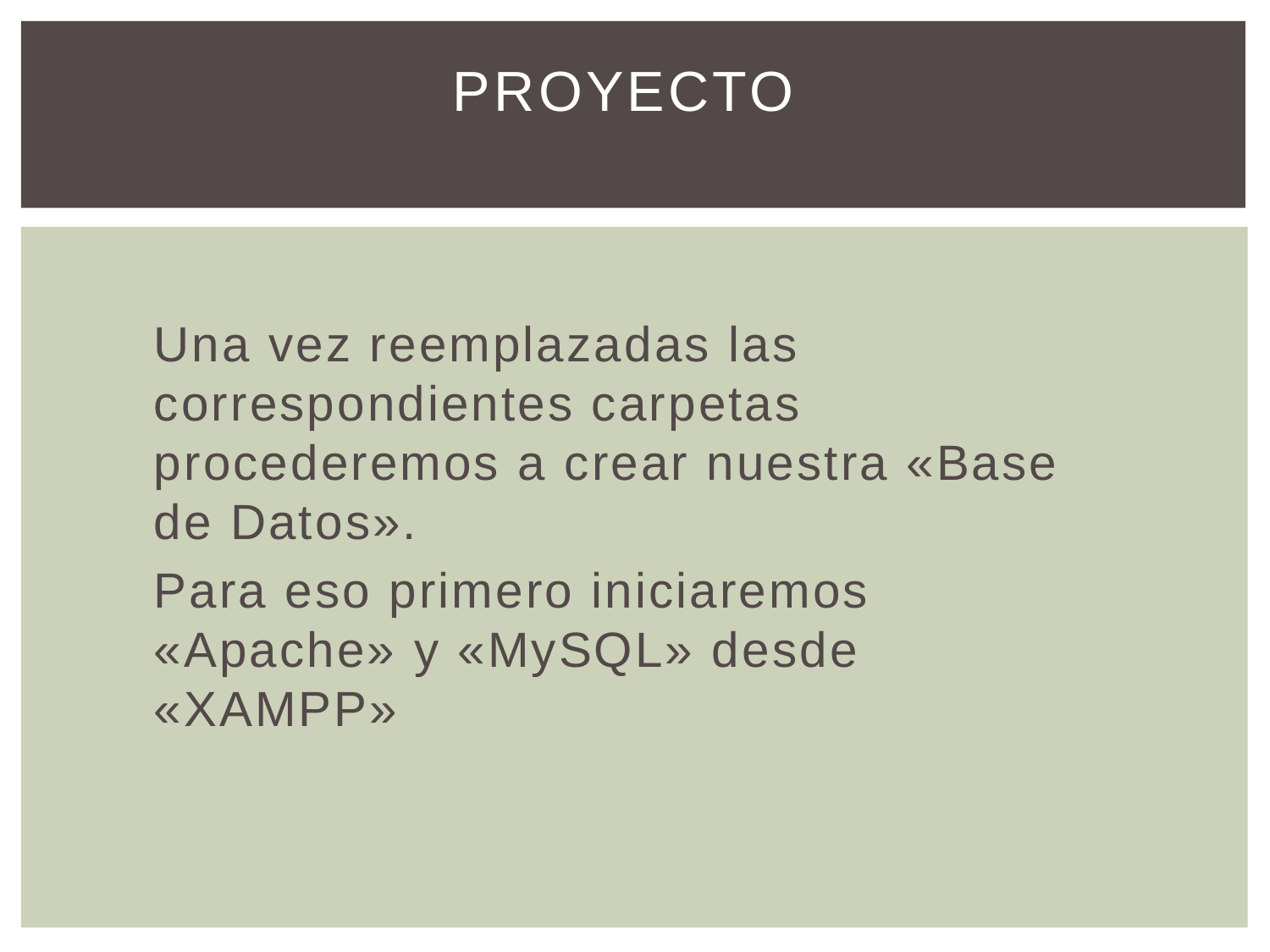

# Proyecto
Una vez reemplazadas las correspondientes carpetas procederemos a crear nuestra «Base de Datos».
Para eso primero iniciaremos «Apache» y «MySQL» desde «XAMPP»